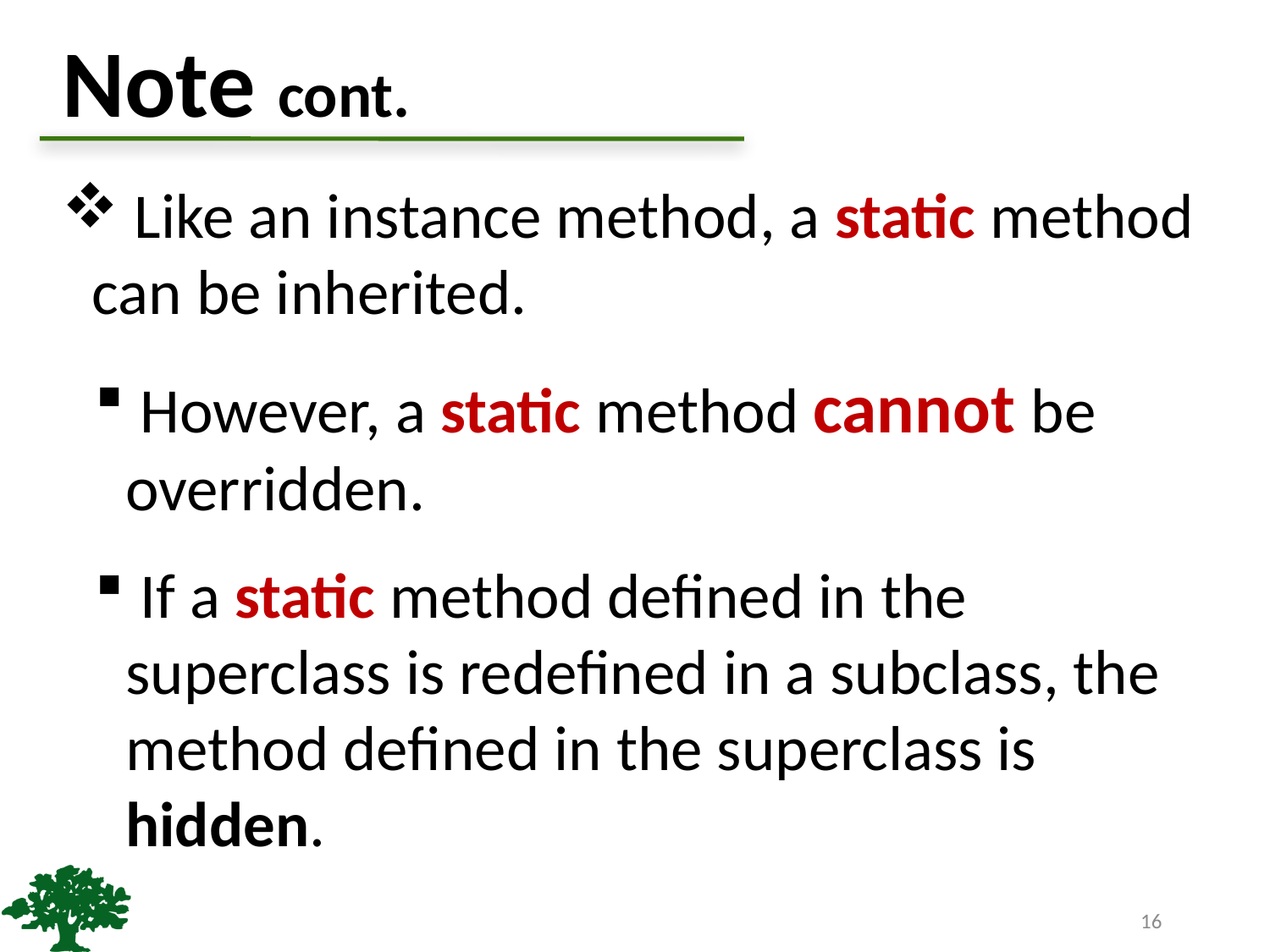

# Note cont.
 Like an instance method, a static method can be inherited.
 However, a static method cannot be overridden.
 If a static method defined in the superclass is redefined in a subclass, the method defined in the superclass is hidden.
16